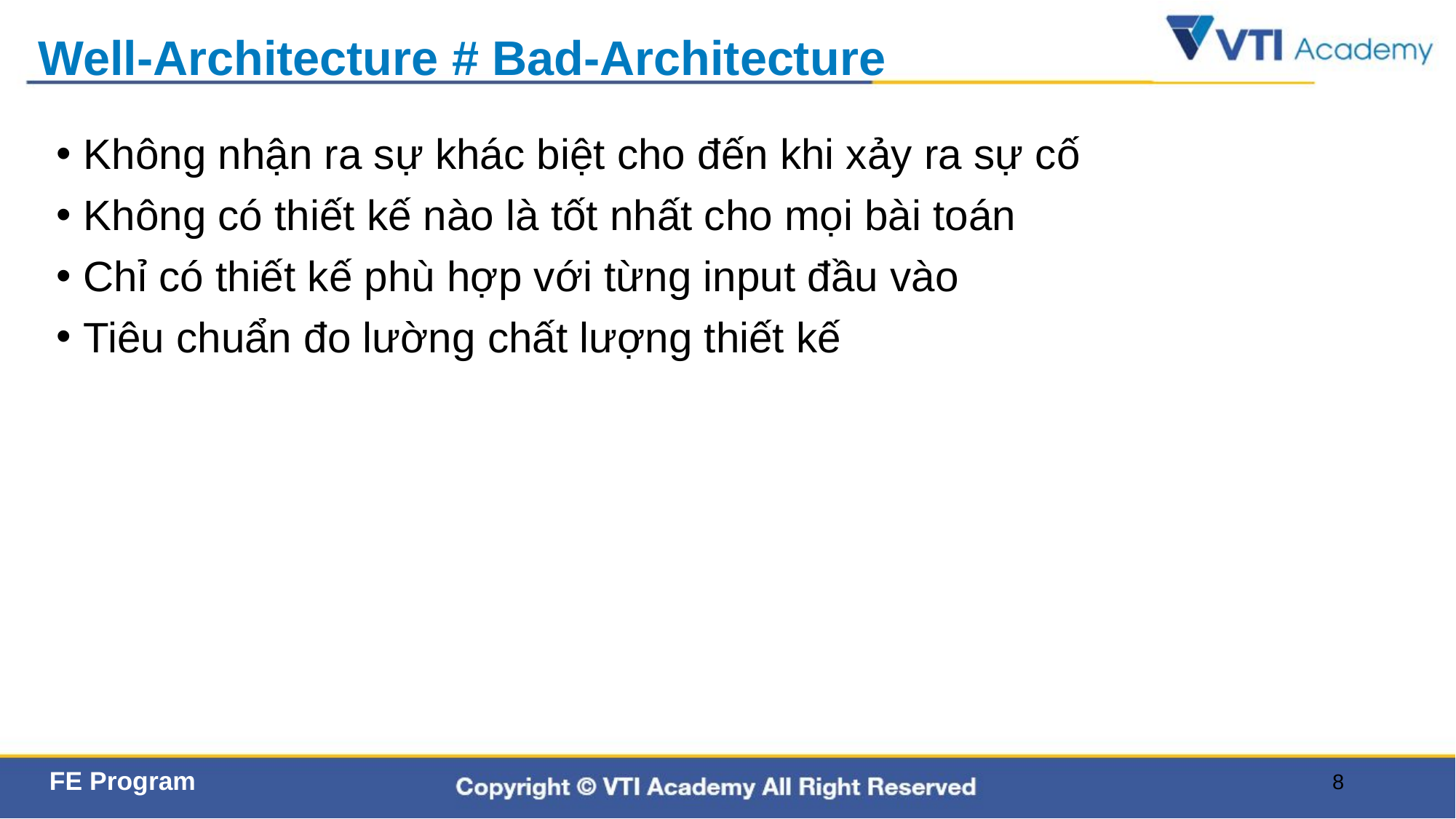

# Well-Architecture # Bad-Architecture
Không nhận ra sự khác biệt cho đến khi xảy ra sự cố
Không có thiết kế nào là tốt nhất cho mọi bài toán
Chỉ có thiết kế phù hợp với từng input đầu vào
Tiêu chuẩn đo lường chất lượng thiết kế
8